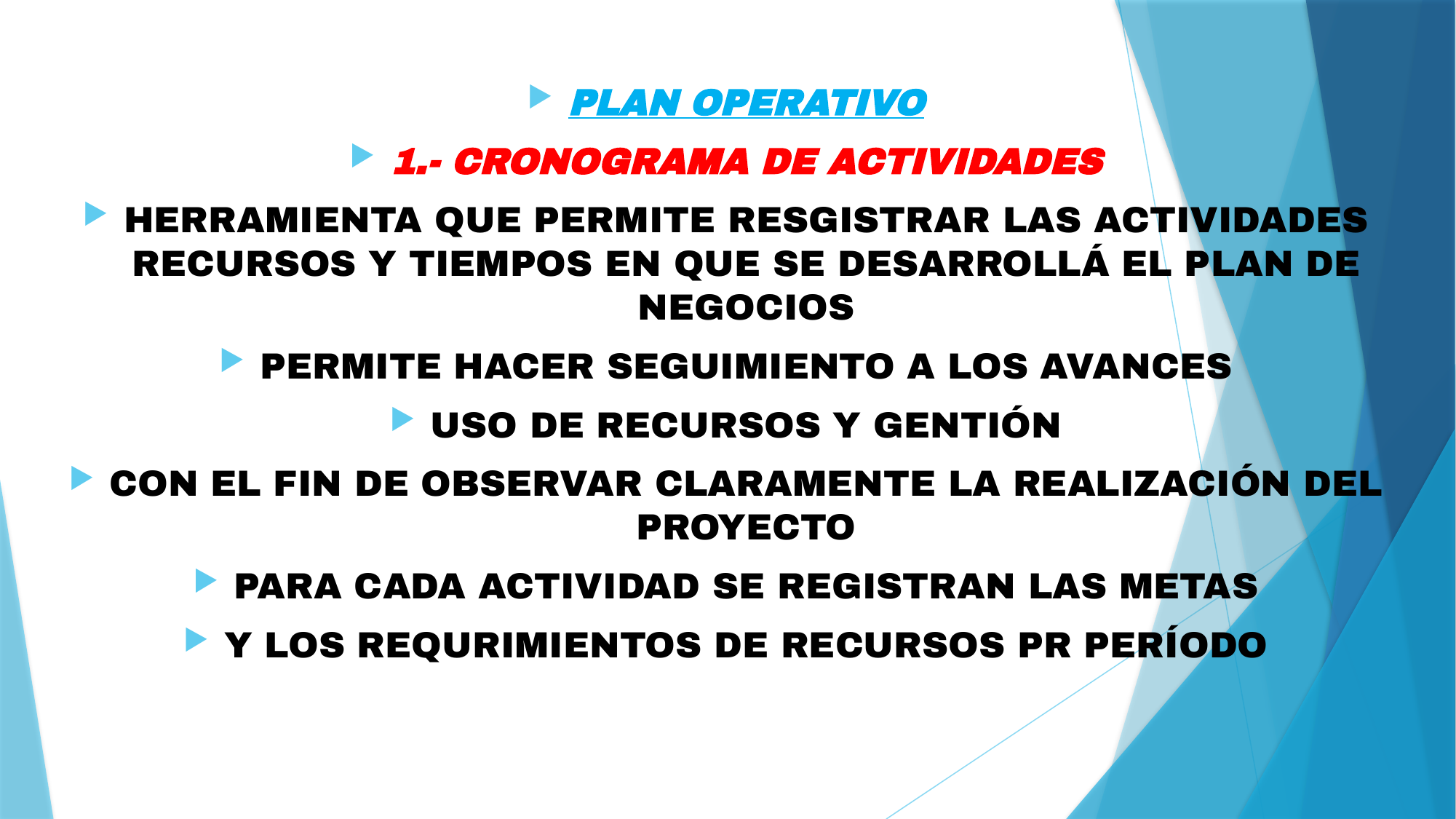

PLAN OPERATIVO
1.- CRONOGRAMA DE ACTIVIDADES
HERRAMIENTA QUE PERMITE RESGISTRAR LAS ACTIVIDADES RECURSOS Y TIEMPOS EN QUE SE DESARROLLÁ EL PLAN DE NEGOCIOS
PERMITE HACER SEGUIMIENTO A LOS AVANCES
USO DE RECURSOS Y GENTIÓN
CON EL FIN DE OBSERVAR CLARAMENTE LA REALIZACIÓN DEL PROYECTO
PARA CADA ACTIVIDAD SE REGISTRAN LAS METAS
Y LOS REQURIMIENTOS DE RECURSOS PR PERÍODO